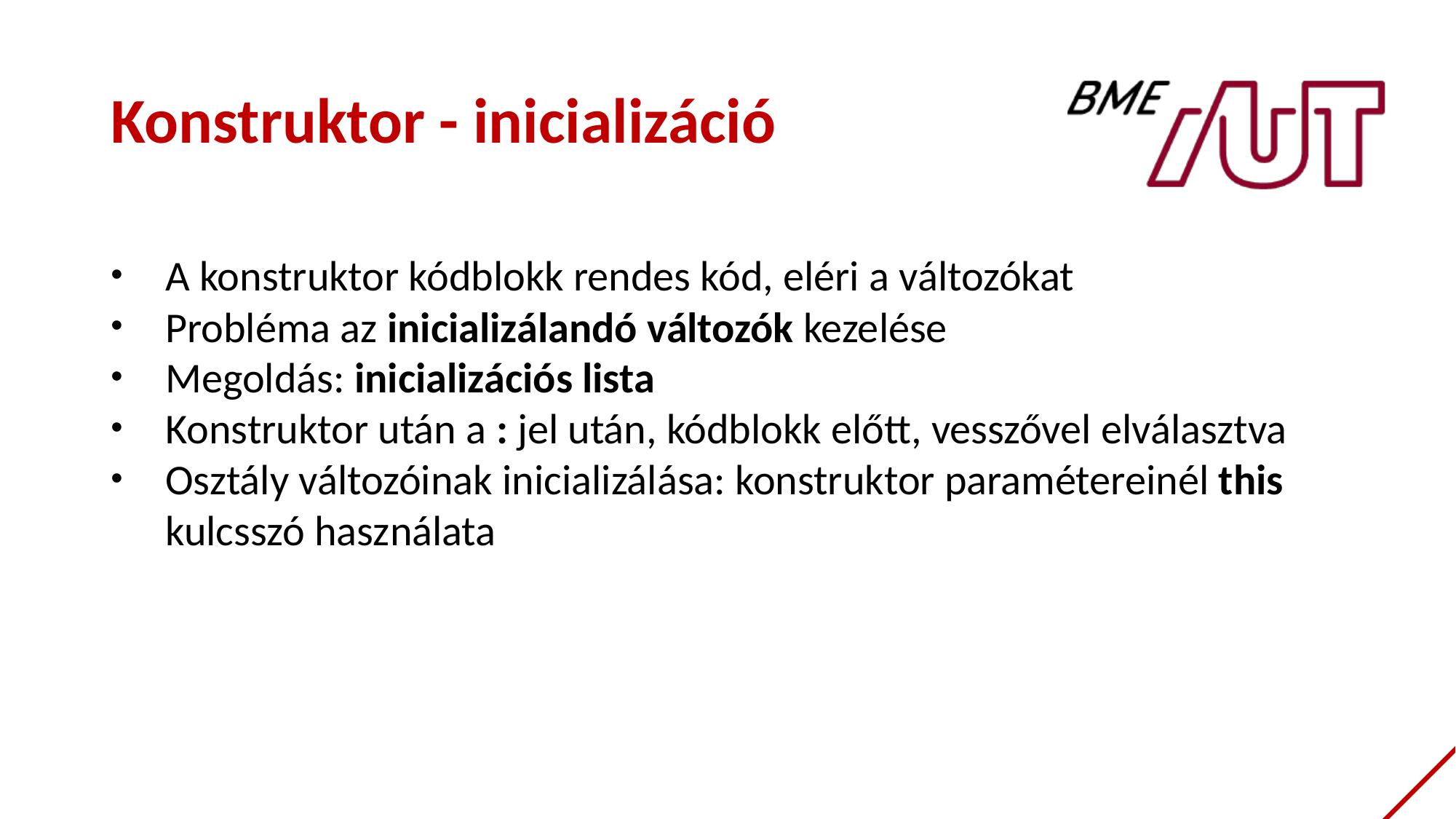

# Konstruktor - inicializáció
A konstruktor kódblokk rendes kód, eléri a változókat
Probléma az inicializálandó változók kezelése
Megoldás: inicializációs lista
Konstruktor után a : jel után, kódblokk előtt, vesszővel elválasztva
Osztály változóinak inicializálása: konstruktor paramétereinél this kulcsszó használata